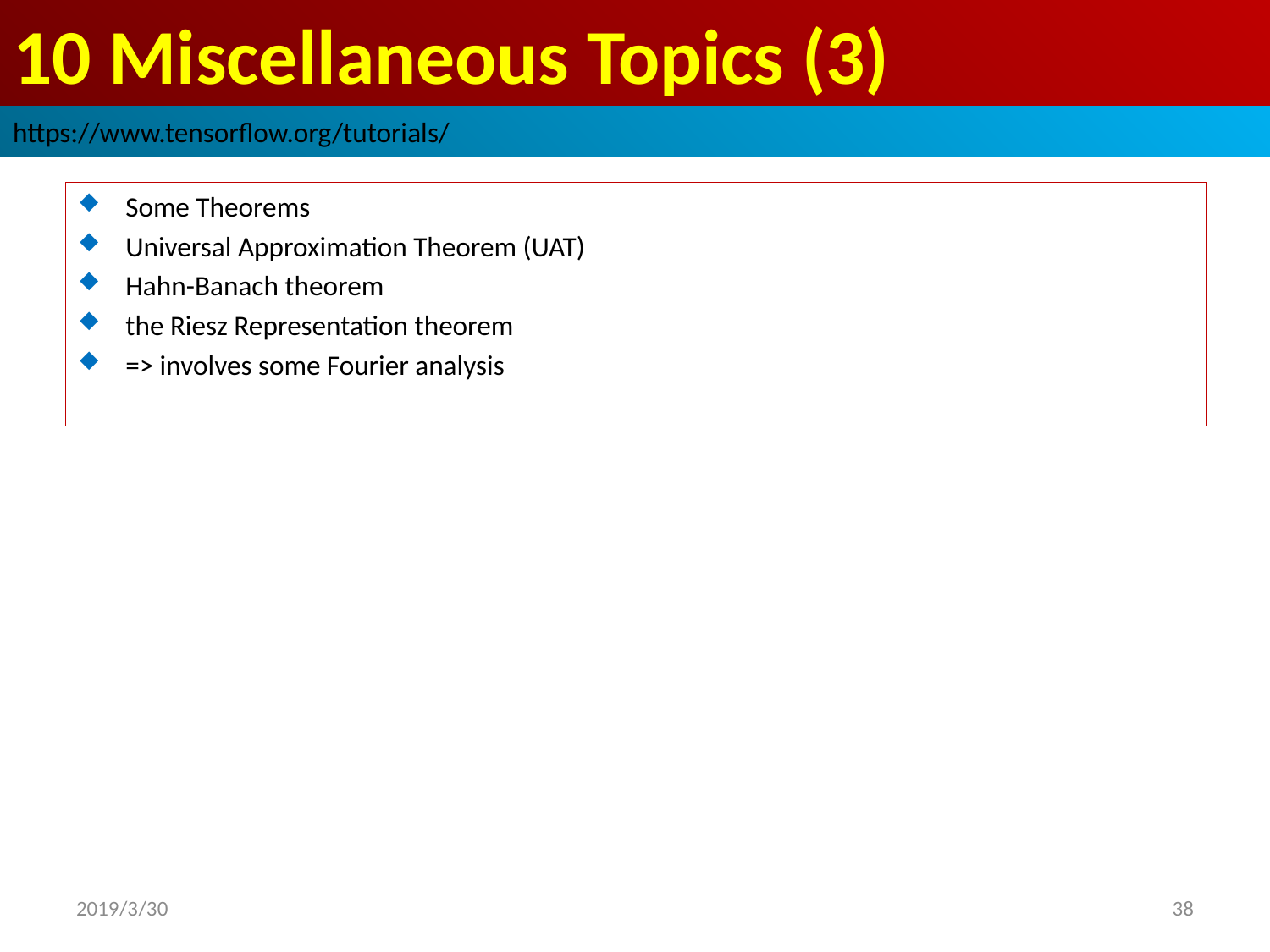

# 10 Miscellaneous Topics (3)
https://www.tensorflow.org/tutorials/
Some Theorems
Universal Approximation Theorem (UAT)
Hahn-Banach theorem
the Riesz Representation theorem
=> involves some Fourier analysis

2019/3/30
38